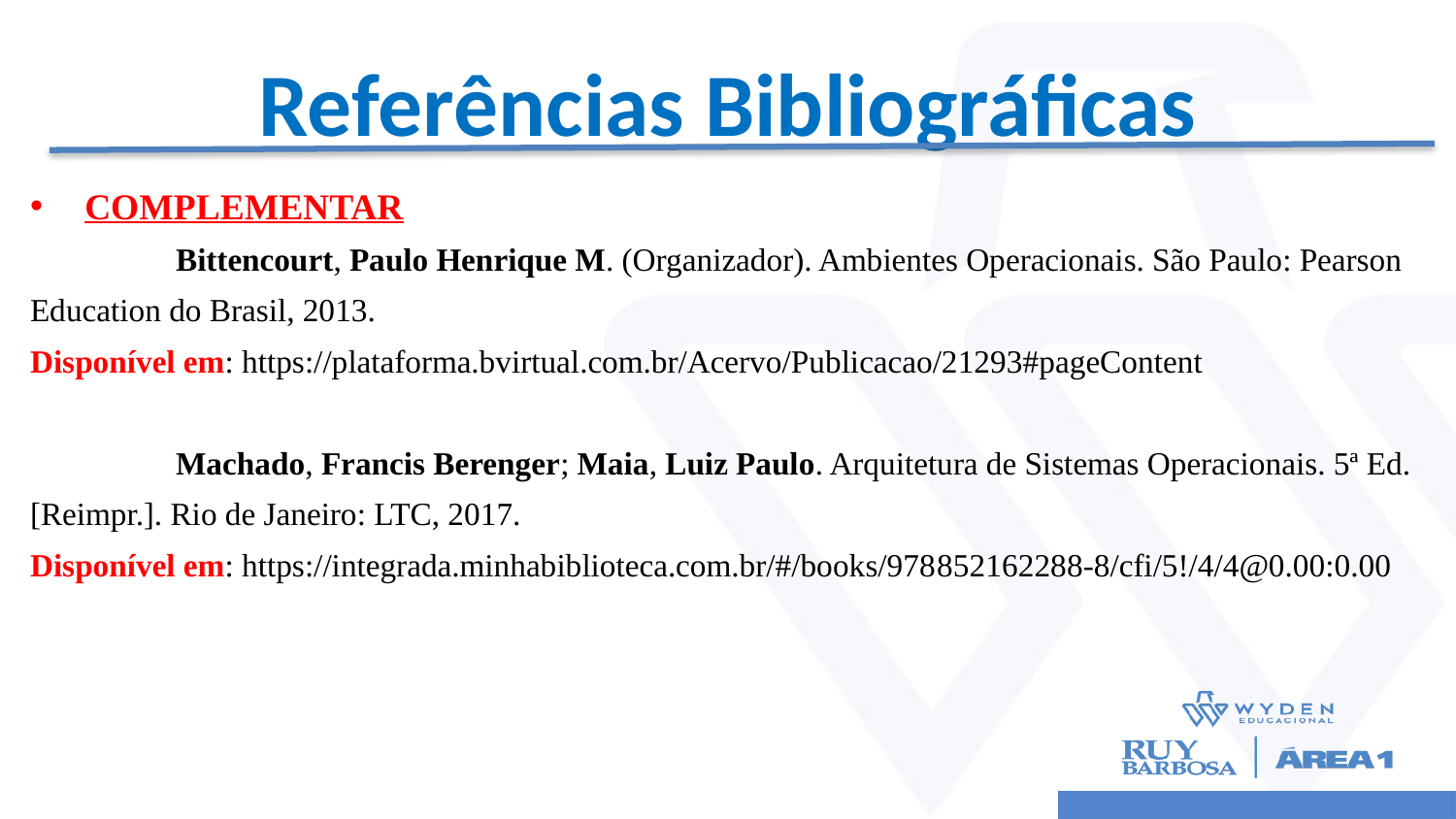

# Referências Bibliográficas
COMPLEMENTAR
	Bittencourt, Paulo Henrique M. (Organizador). Ambientes Operacionais. São Paulo: Pearson
Education do Brasil, 2013.
Disponível em: https://plataforma.bvirtual.com.br/Acervo/Publicacao/21293#pageContent

	Machado, Francis Berenger; Maia, Luiz Paulo. Arquitetura de Sistemas Operacionais. 5ª Ed.
[Reimpr.]. Rio de Janeiro: LTC, 2017.
Disponível em: https://integrada.minhabiblioteca.com.br/#/books/978­85­216­2288­-8/cfi/5!/4/4@0.00:0.00